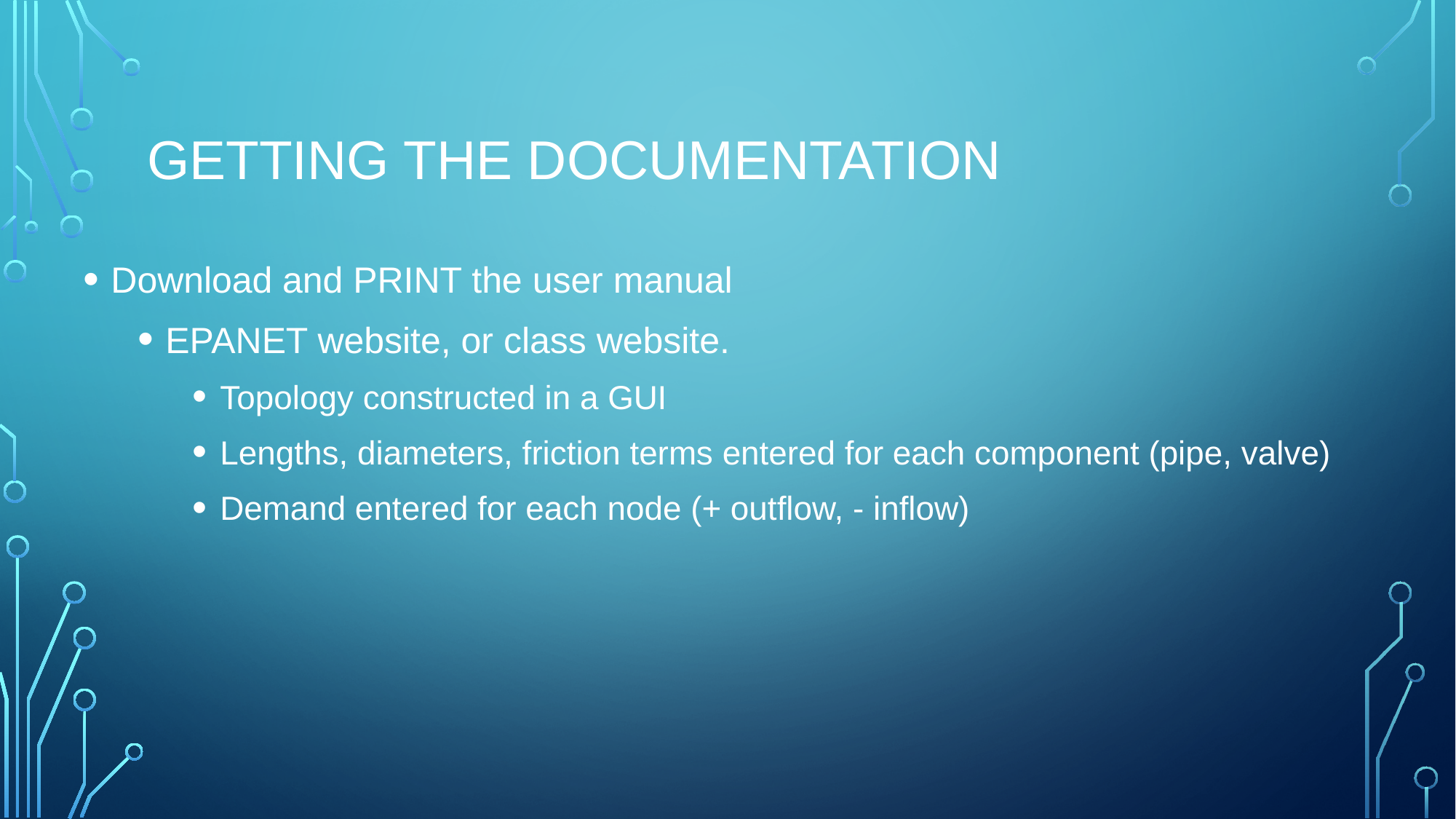

# Getting the Documentation
Download and PRINT the user manual
EPANET website, or class website.
Topology constructed in a GUI
Lengths, diameters, friction terms entered for each component (pipe, valve)
Demand entered for each node (+ outflow, - inflow)